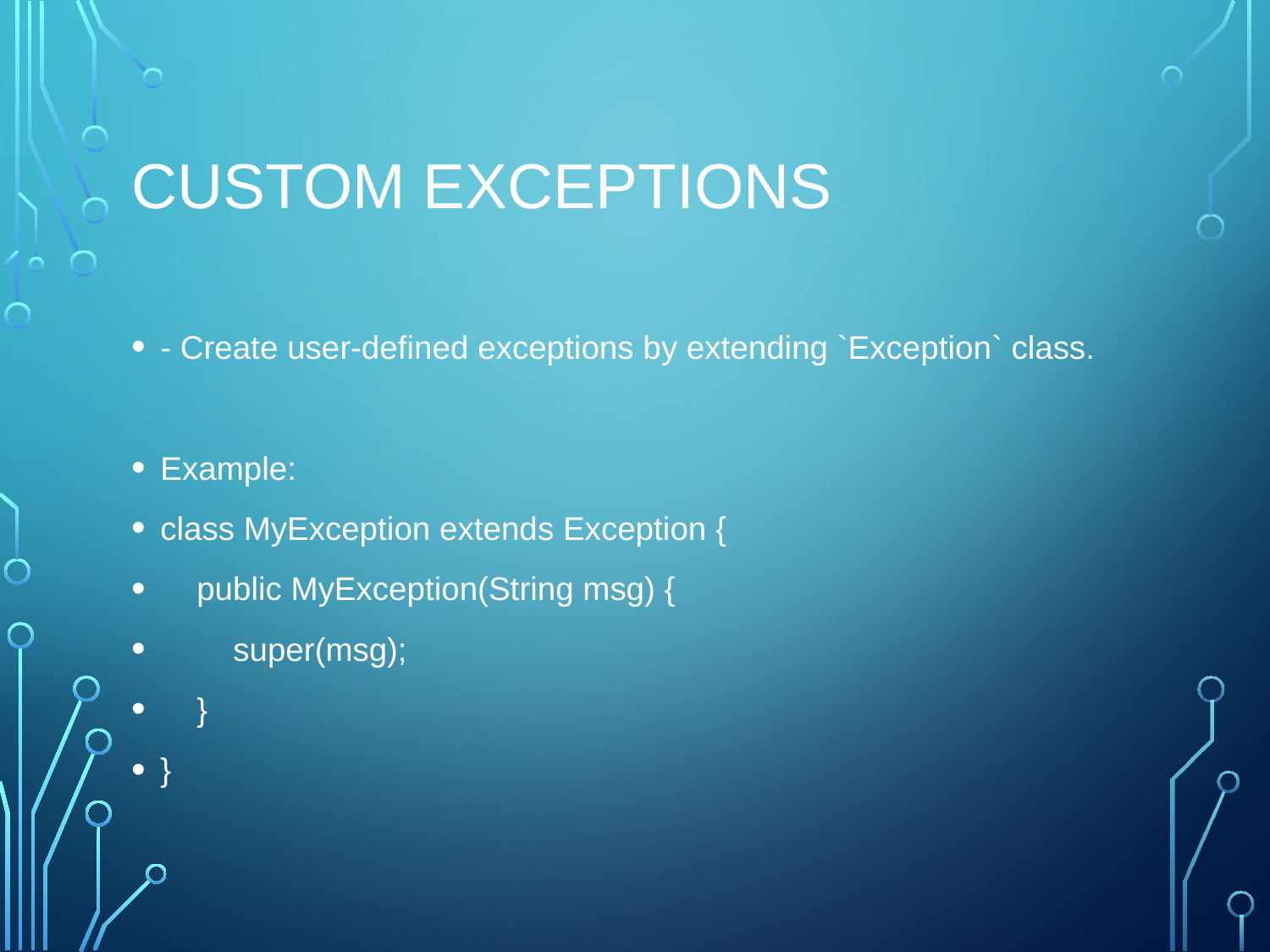

# Custom Exceptions
- Create user-defined exceptions by extending `Exception` class.

Example:
class MyException extends Exception {
    public MyException(String msg) {
        super(msg);
    }
}